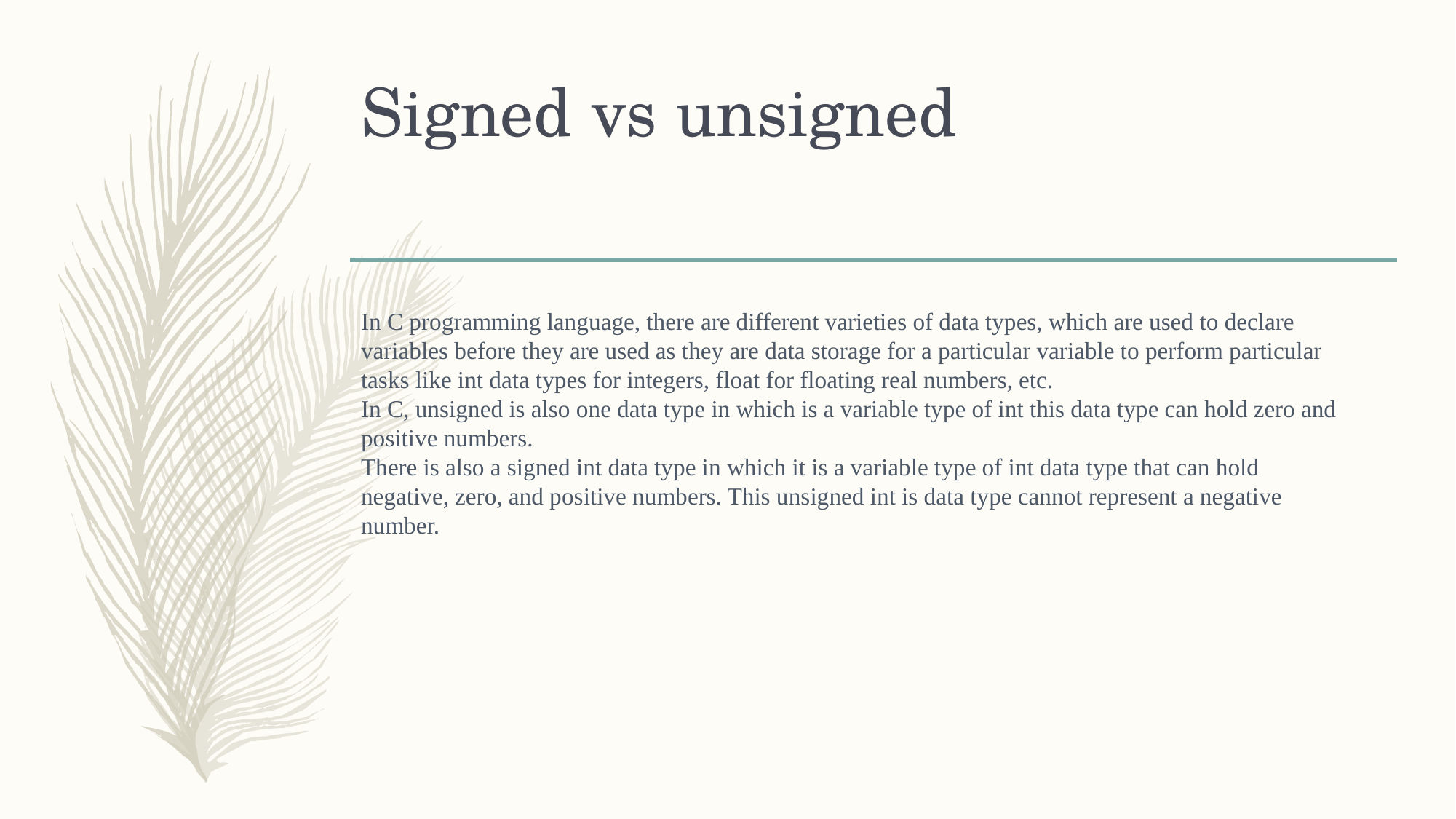

# Signed vs unsigned
In C programming language, there are different varieties of data types, which are used to declare variables before they are used as they are data storage for a particular variable to perform particular tasks like int data types for integers, float for floating real numbers, etc.
In C, unsigned is also one data type in which is a variable type of int this data type can hold zero and positive numbers.
There is also a signed int data type in which it is a variable type of int data type that can hold negative, zero, and positive numbers. This unsigned int is data type cannot represent a negative number.